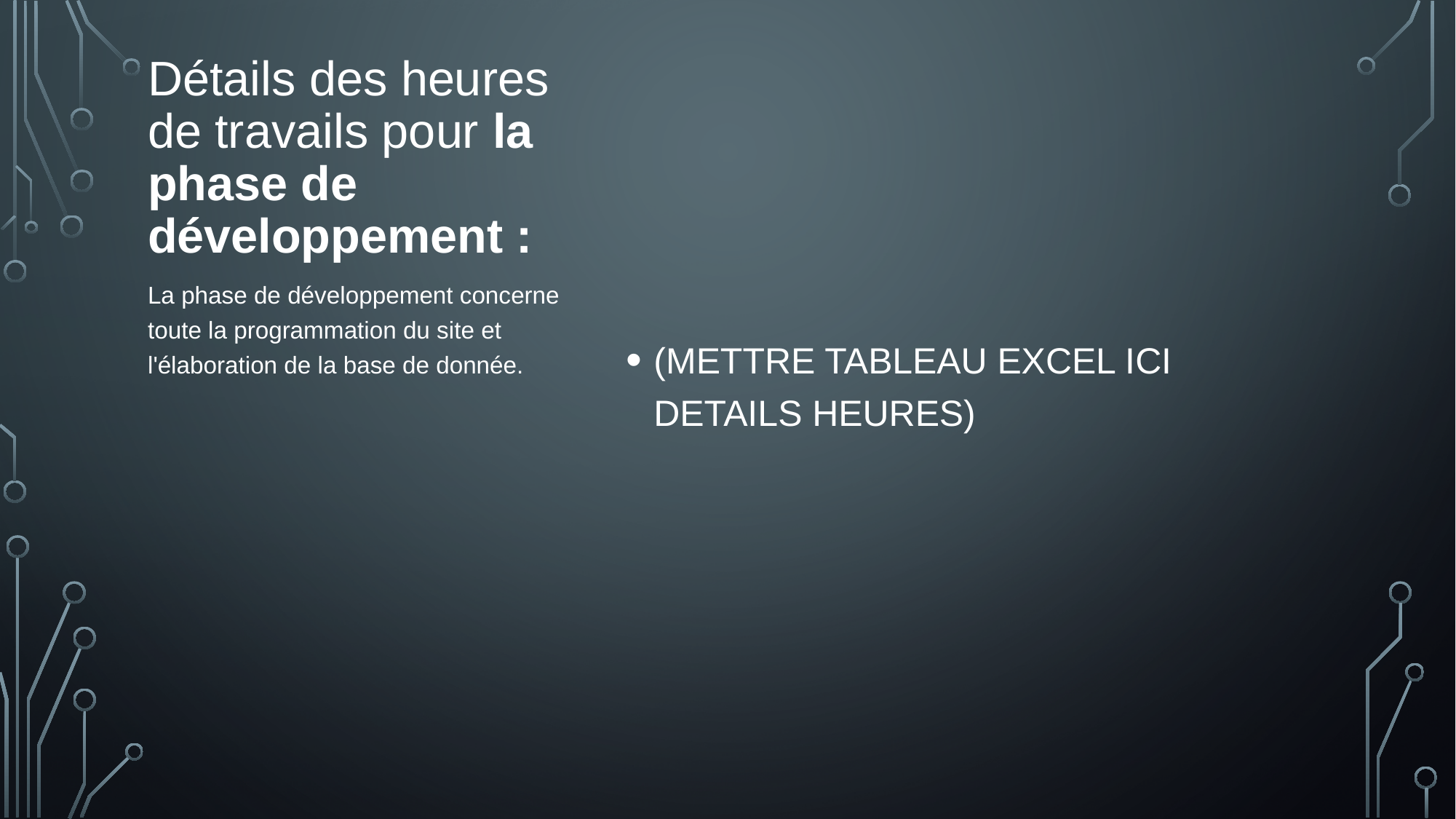

(METTRE TABLEAU EXCEL ICI DETAILS HEURES)
# Détails des heures de travails pour la phase de développement :
La phase de développement concerne toute la programmation du site et l'élaboration de la base de donnée.